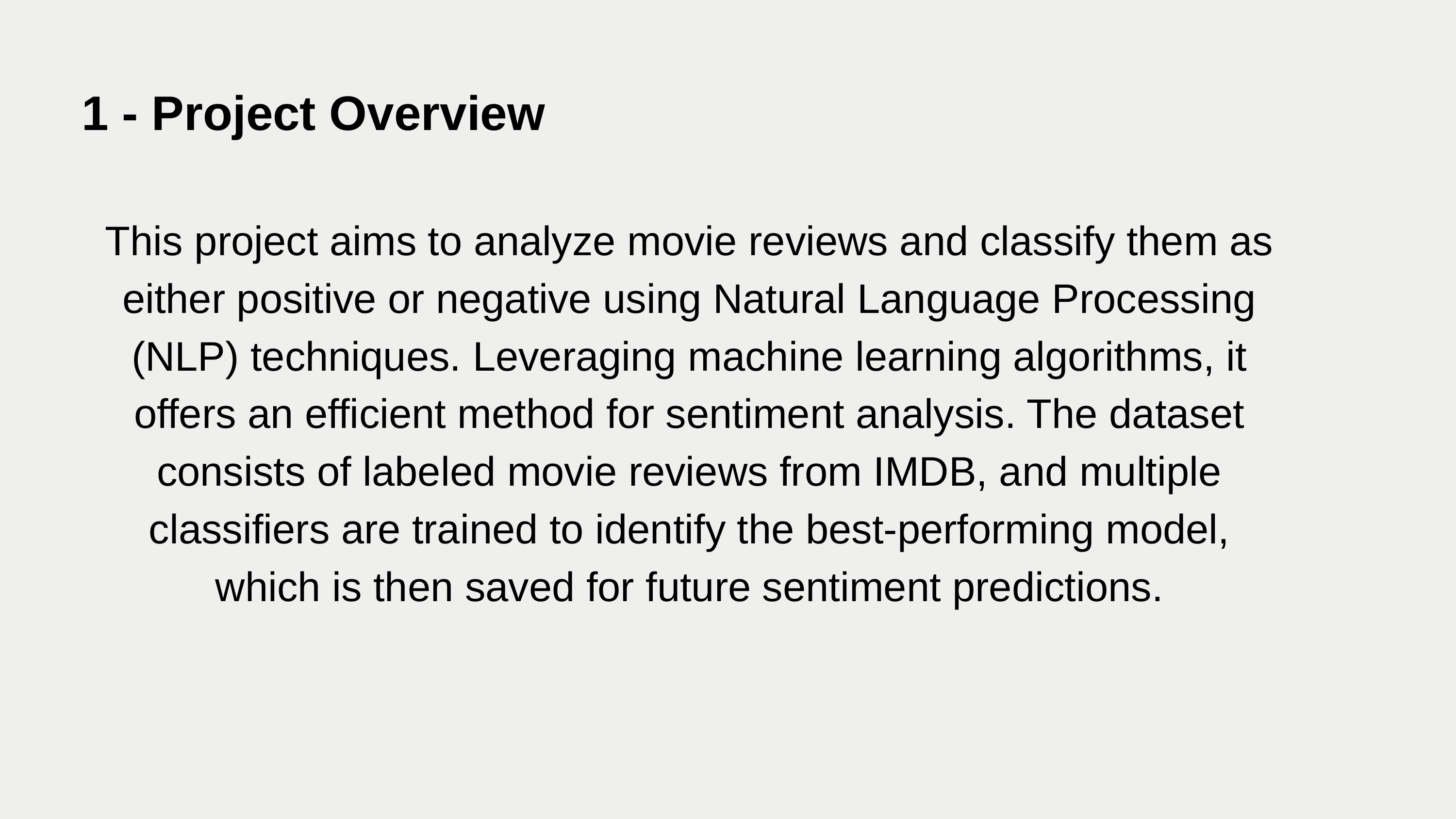

1 - Project Overview
This project aims to analyze movie reviews and classify them as either positive or negative using Natural Language Processing (NLP) techniques. Leveraging machine learning algorithms, it offers an efficient method for sentiment analysis. The dataset consists of labeled movie reviews from IMDB, and multiple classifiers are trained to identify the best-performing model, which is then saved for future sentiment predictions.